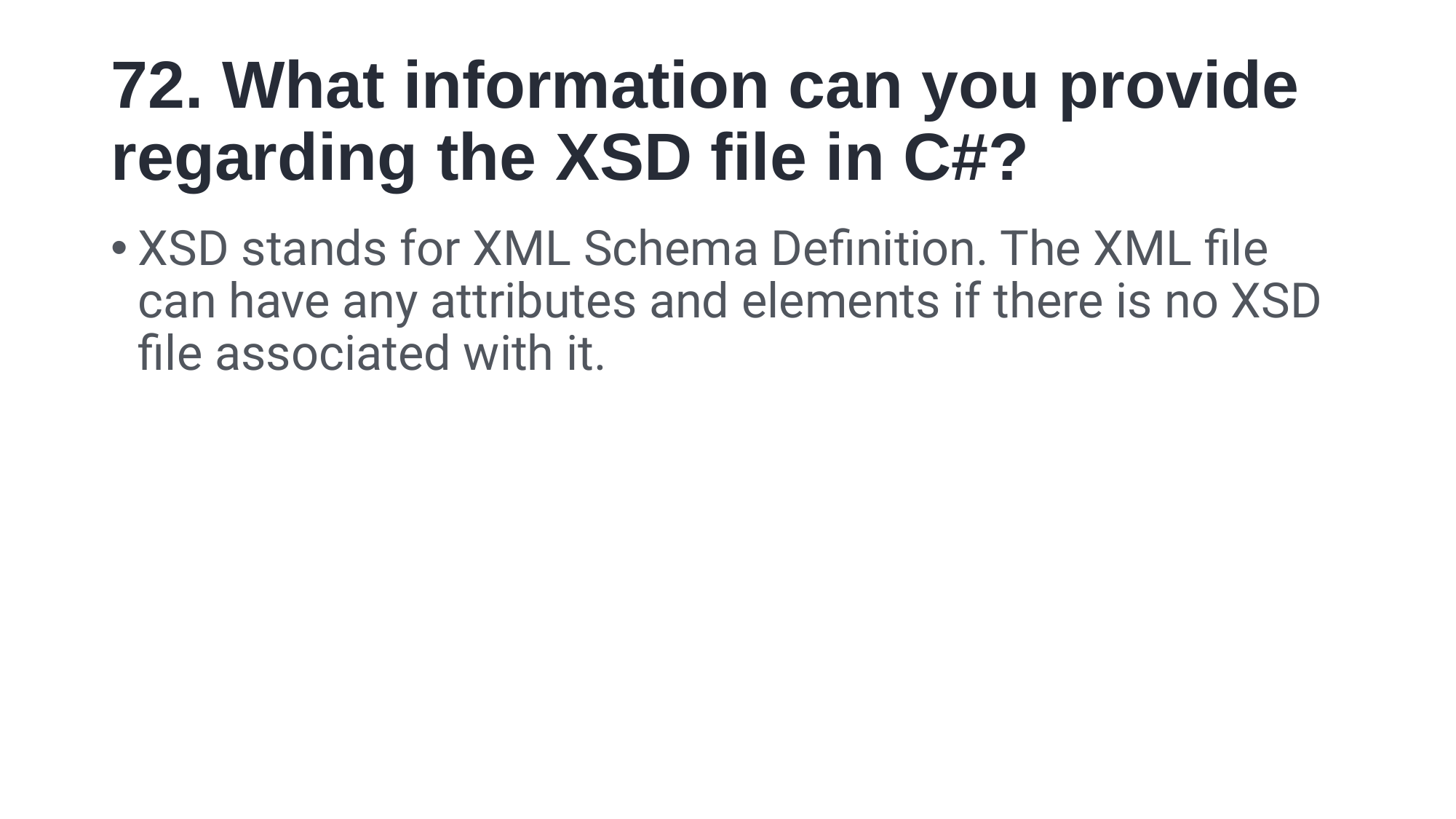

# 72. What information can you provide regarding the XSD file in C#?
XSD stands for XML Schema Definition. The XML file can have any attributes and elements if there is no XSD file associated with it.